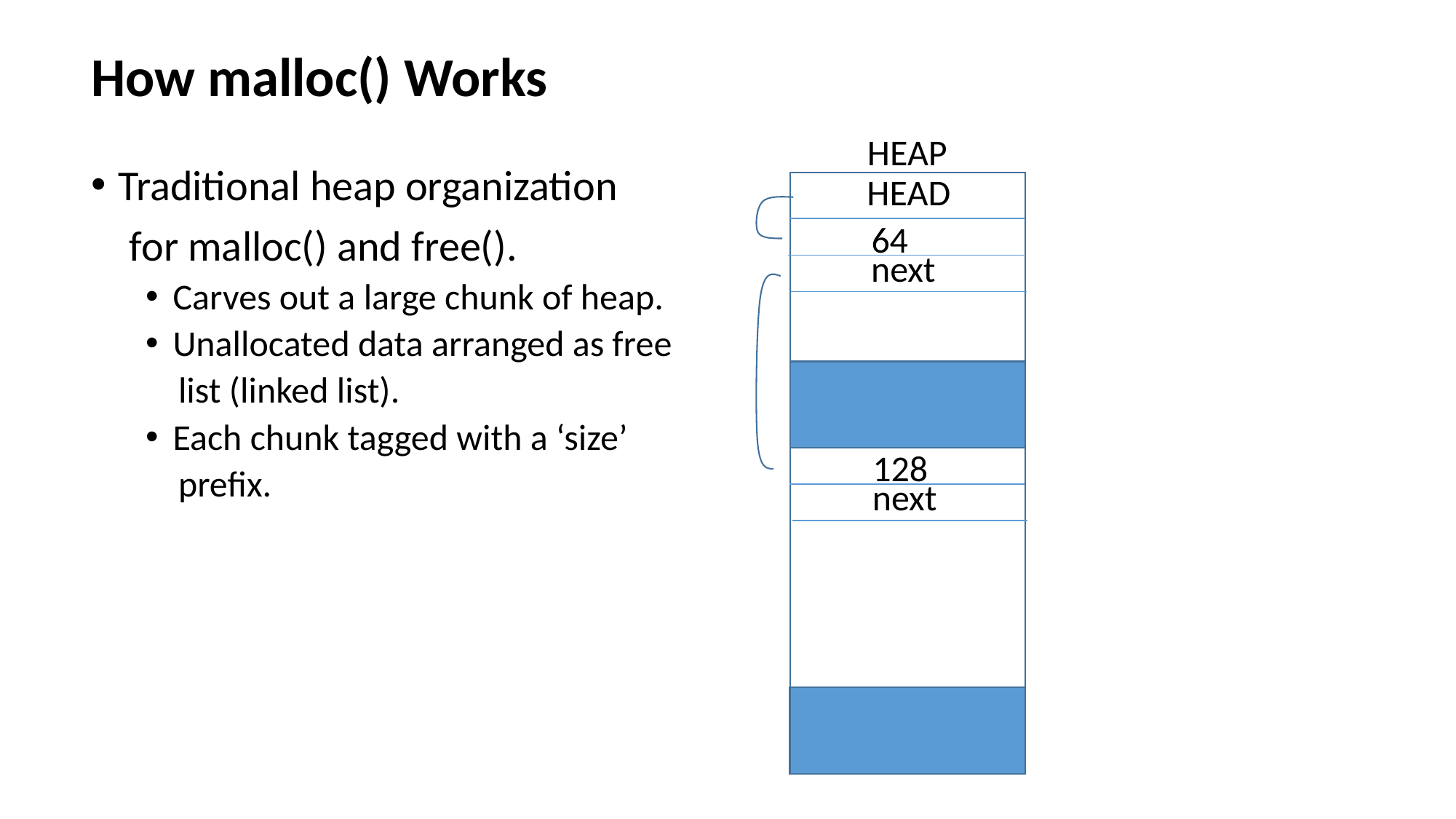

# How malloc() Works
HEAP
Traditional heap organization
    for malloc() and free().
Carves out a large chunk of heap.
Unallocated data arranged as free
    list (linked list).
Each chunk tagged with a ‘size’
    prefix.

HEAD

64
next

128
next